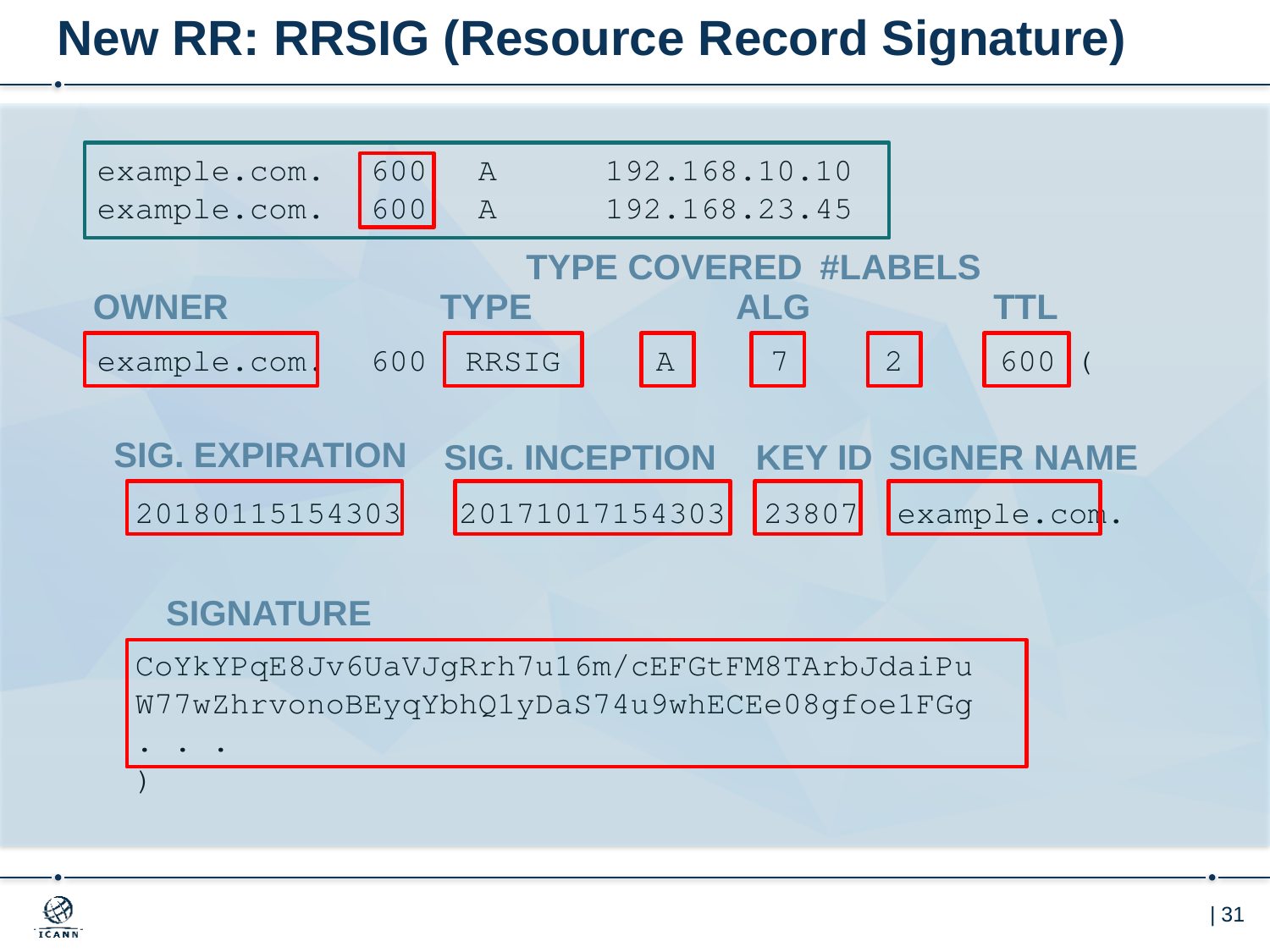

# New RR: RRSIG (Resource Record Signature)
example.com.	 600	A 	192.168.10.10
example.com.	 600	A 	192.168.23.45

example.com.	 600  RRSIG     A     7     2     600 (

  20180115154303   20171017154303  23807  example.com.

  CoYkYPqE8Jv6UaVJgRrh7u16m/cEFGtFM8TArbJdaiPu
  W77wZhrvonoBEyqYbhQ1yDaS74u9whECEe08gfoe1FGg
  . . .
  )

TYPE COVERED
#LABELS
OWNER
TYPE
ALG
TTL

SIG. EXPIRATION
SIG. INCEPTION
KEY ID
SIGNER NAME

SIGNATURE